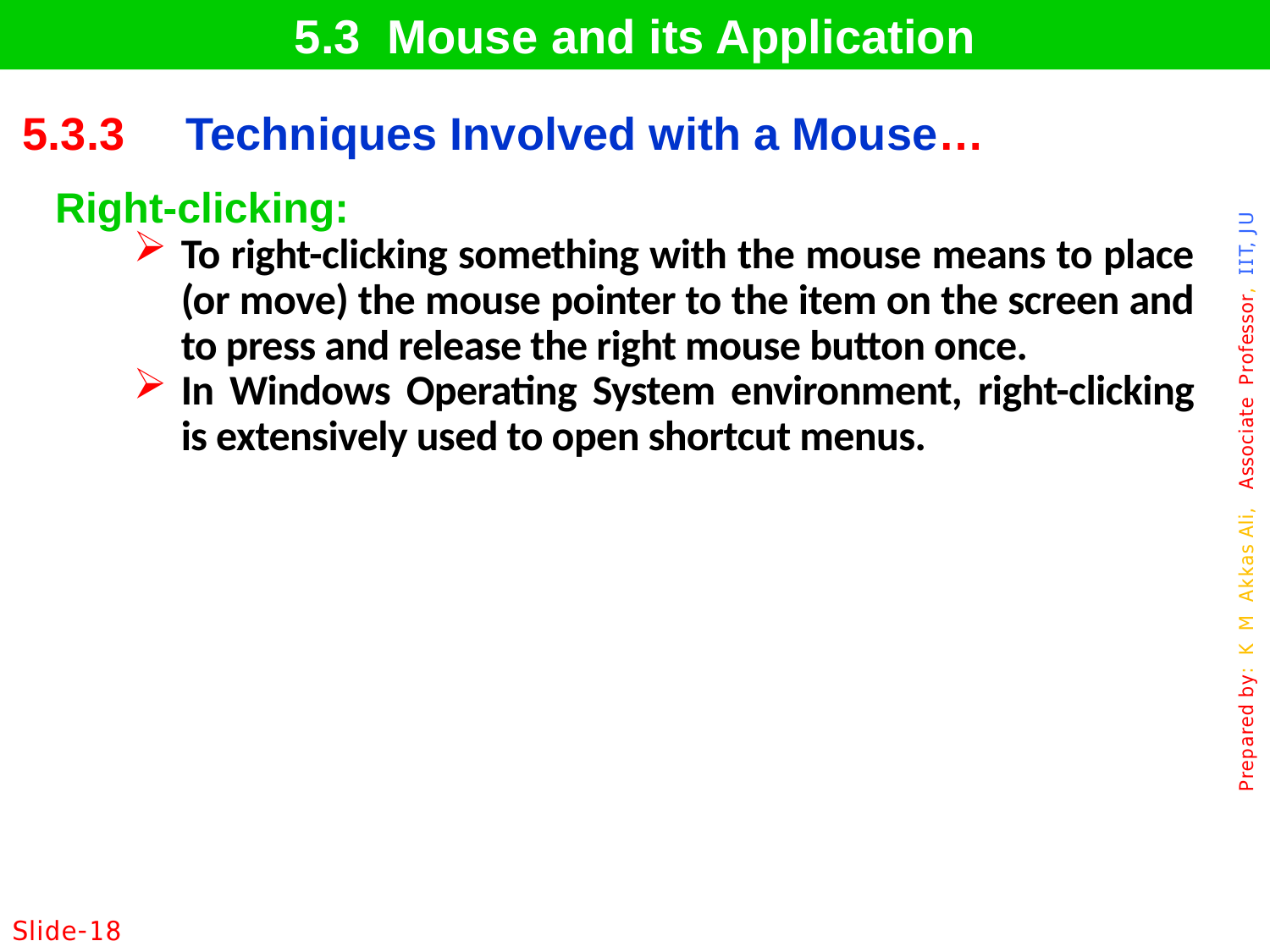

5.3  Mouse and its Application
| 5.3.3 | Techniques Involved with a Mouse… |
| --- | --- |
Right-clicking:
To right-clicking something with the mouse means to place (or move) the mouse pointer to the item on the screen and to press and release the right mouse button once.
In Windows Operating System environment, right-clicking is extensively used to open shortcut menus.

Slide-18